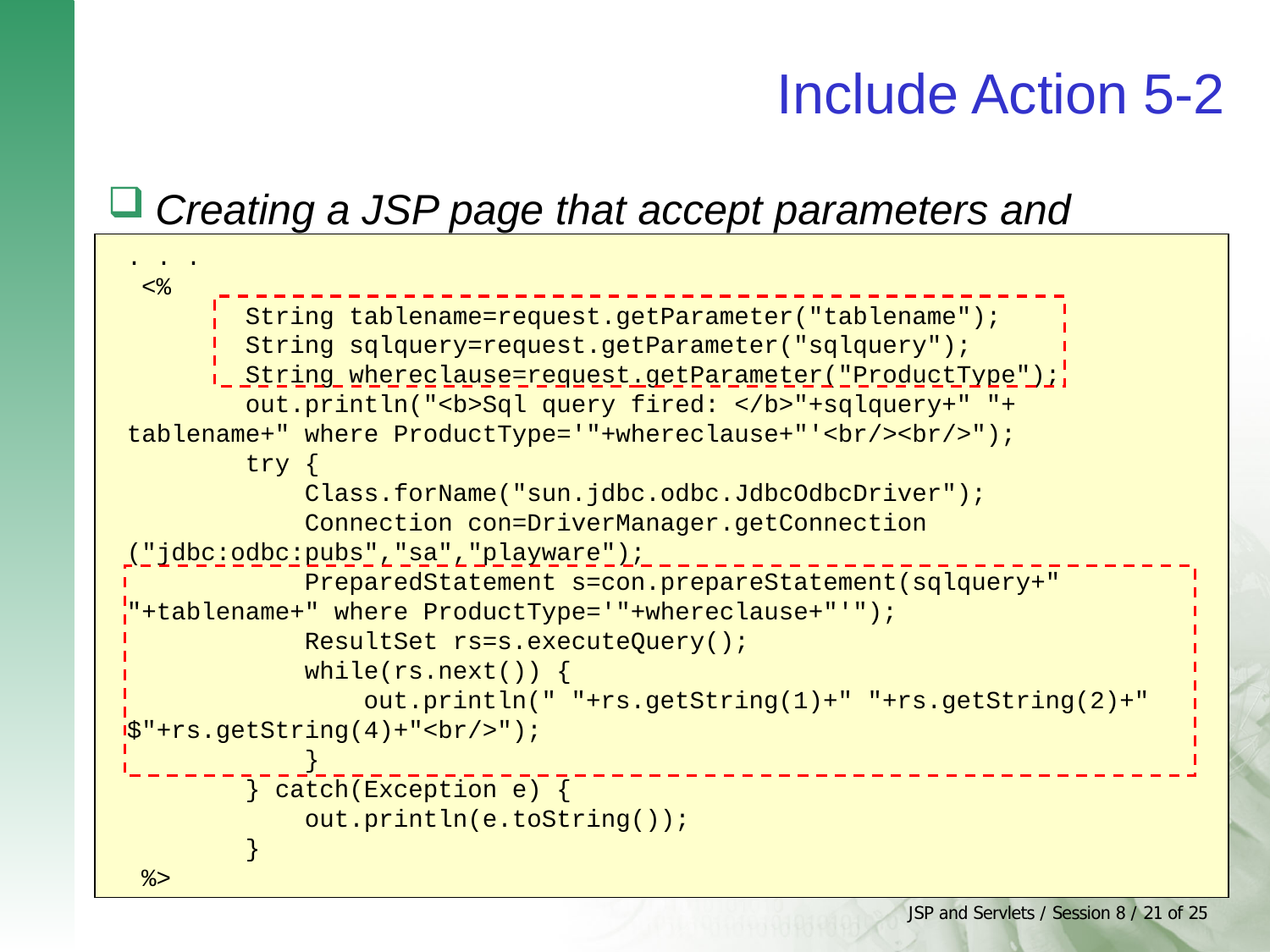

# Include Action 5-2
Creating a JSP page that accept parameters and displays result.
Usage of getParameter() method
. . .
 <%
        String tablename=request.getParameter("tablename");
        String sqlquery=request.getParameter("sqlquery");
        String whereclause=request.getParameter("ProductType");
        out.println("<b>Sql query fired: </b>"+sqlquery+" "+
tablename+" where ProductType='"+whereclause+"'<br/><br/>");
        try {
            Class.forName("sun.jdbc.odbc.JdbcOdbcDriver");
            Connection con=DriverManager.getConnection ("jdbc:odbc:pubs","sa","playware");
            PreparedStatement s=con.prepareStatement(sqlquery+" "+tablename+" where ProductType='"+whereclause+"'");
            ResultSet rs=s.executeQuery();
            while(rs.next()) {
                out.println(" "+rs.getString(1)+" "+rs.getString(2)+" $"+rs.getString(4)+"<br/>");
            }
        } catch(Exception e) {
            out.println(e.toString());
        }
 %>

Demonstration: Example 6